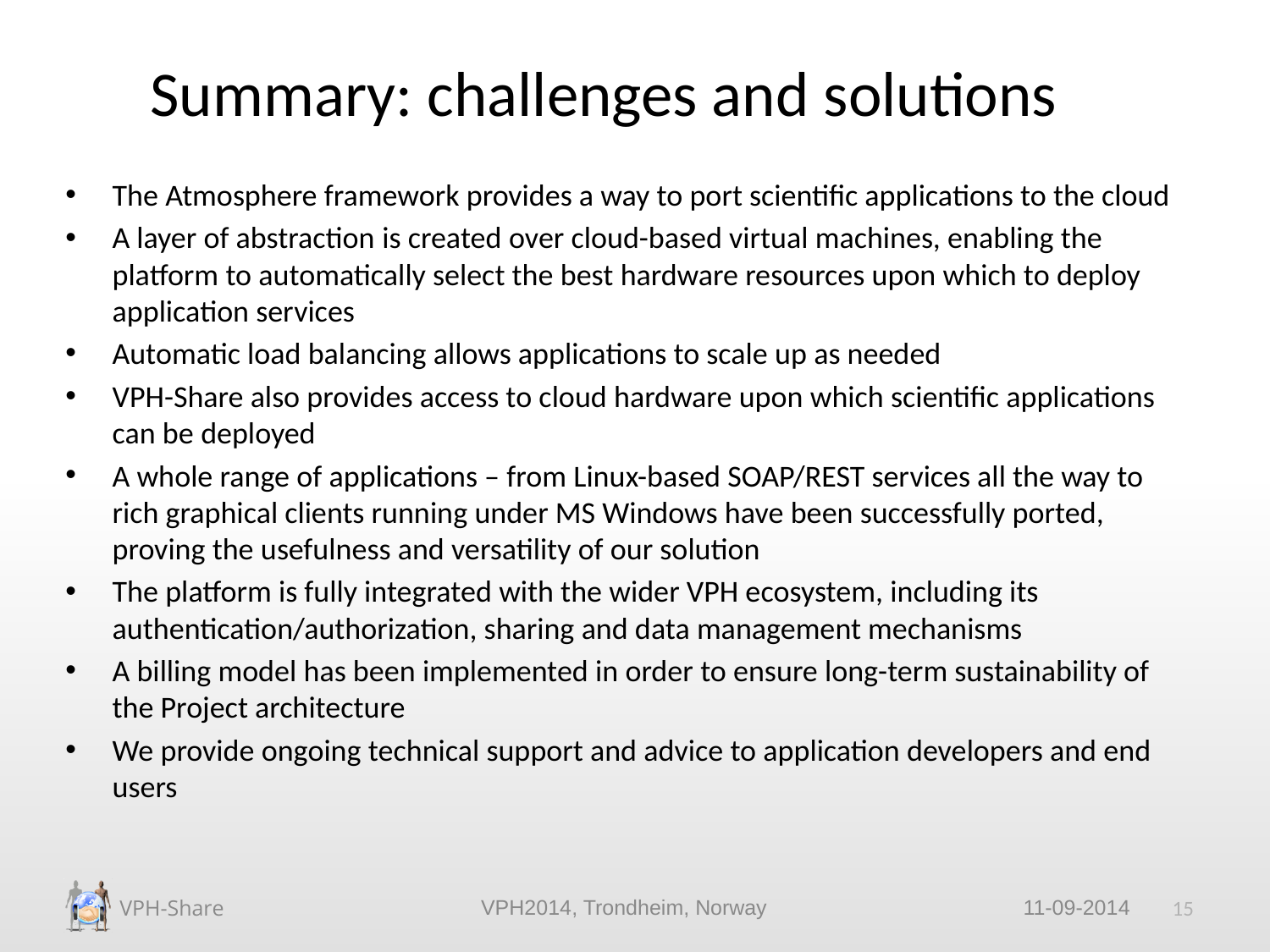

Summary: challenges and solutions
The Atmosphere framework provides a way to port scientific applications to the cloud
A layer of abstraction is created over cloud-based virtual machines, enabling the platform to automatically select the best hardware resources upon which to deploy application services
Automatic load balancing allows applications to scale up as needed
VPH-Share also provides access to cloud hardware upon which scientific applications can be deployed
A whole range of applications – from Linux-based SOAP/REST services all the way to rich graphical clients running under MS Windows have been successfully ported, proving the usefulness and versatility of our solution
The platform is fully integrated with the wider VPH ecosystem, including its authentication/authorization, sharing and data management mechanisms
A billing model has been implemented in order to ensure long-term sustainability of the Project architecture
We provide ongoing technical support and advice to application developers and end users
15